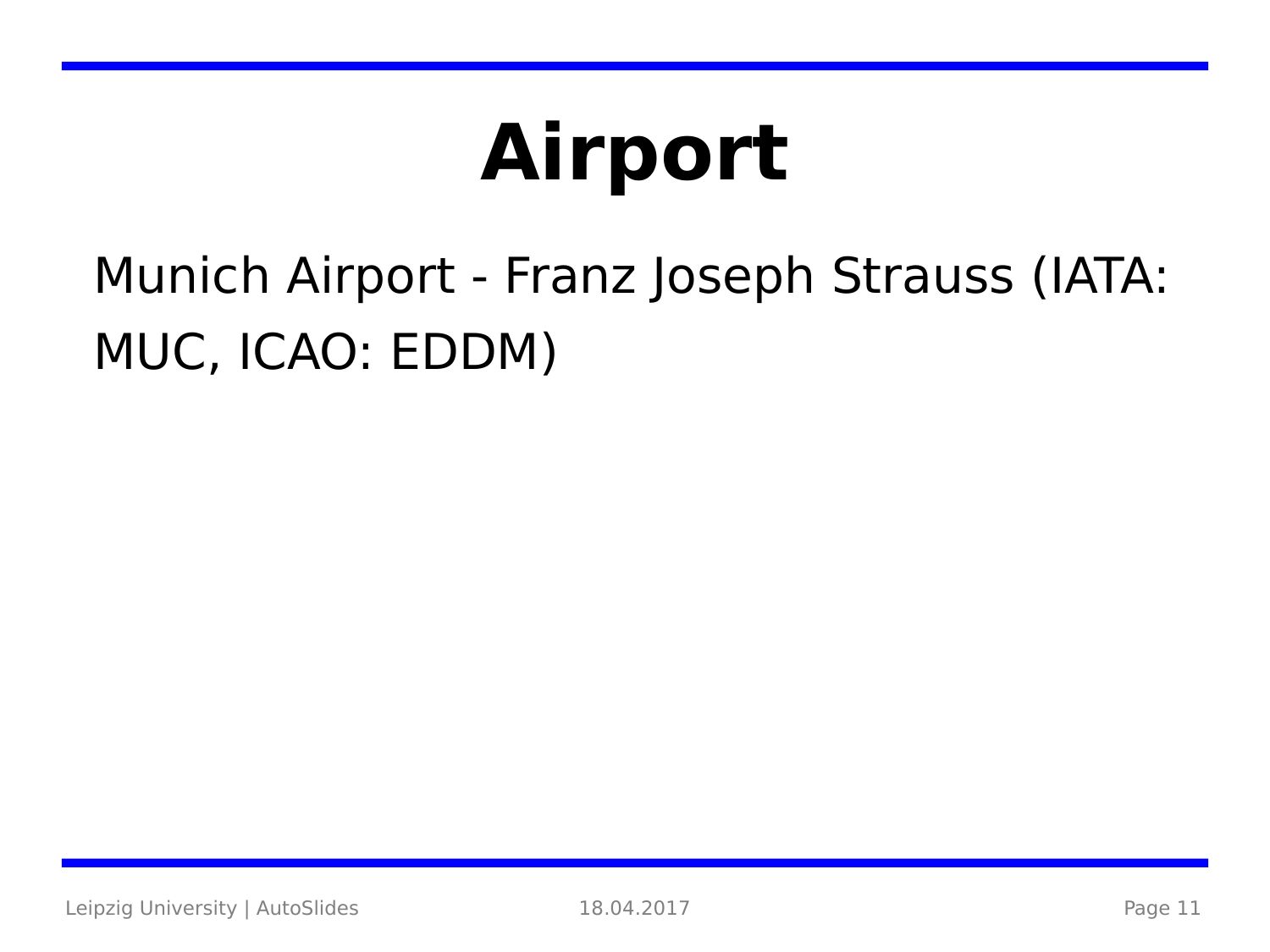

Airport
Munich Airport - Franz Joseph Strauss (IATA: MUC, ICAO: EDDM)

Leipzig University | AutoSlides
18.04.2017
Page 11